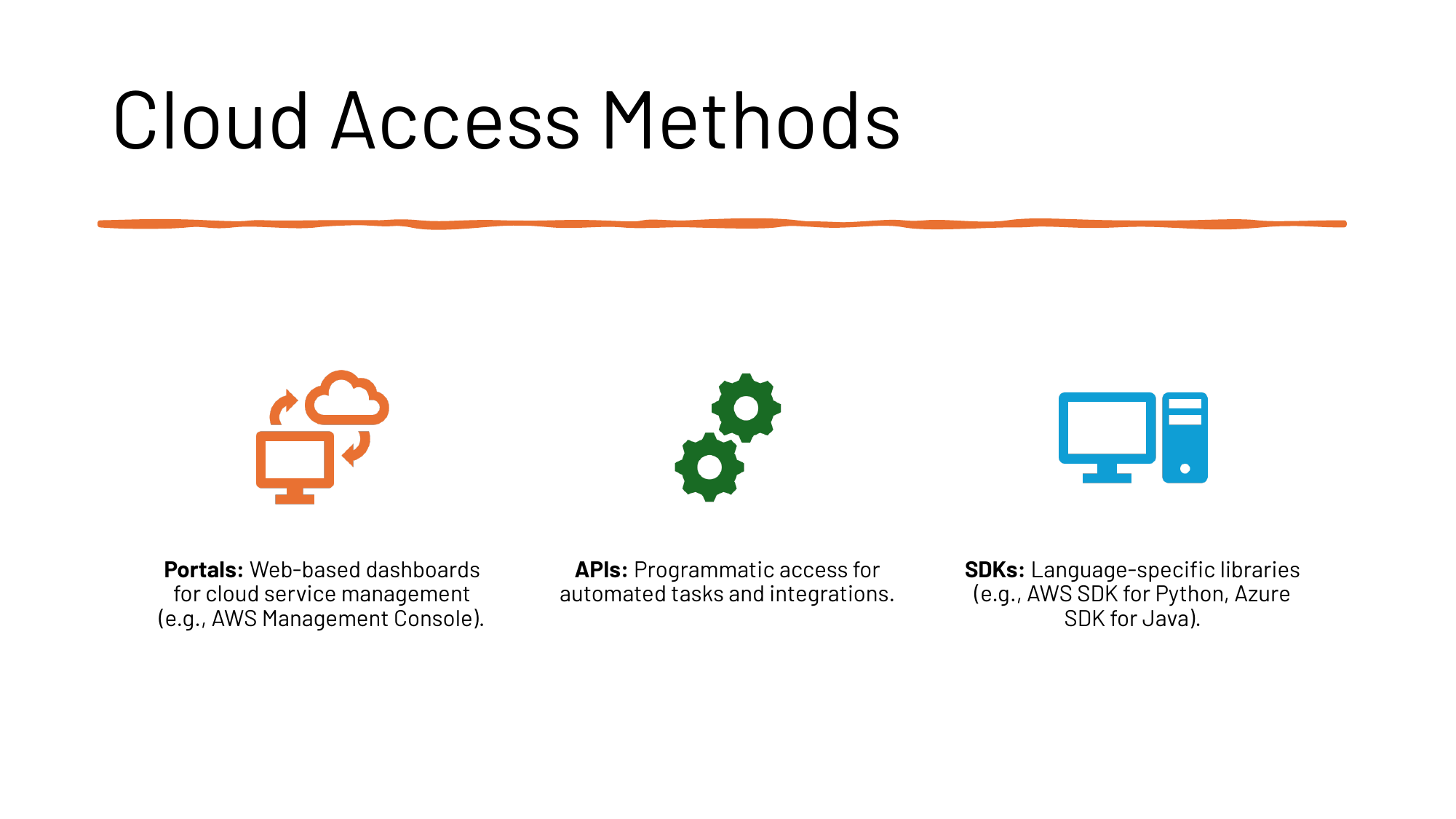

# Cloud Access Methods

Portals: Web-based dashboards for cloud service management (e.g., AWS Management Console).
APIs: Programmatic access for automated tasks and integrations.
SDKs: Language-specific libraries (e.g., AWS SDK for Python, Azure SDK for Java).